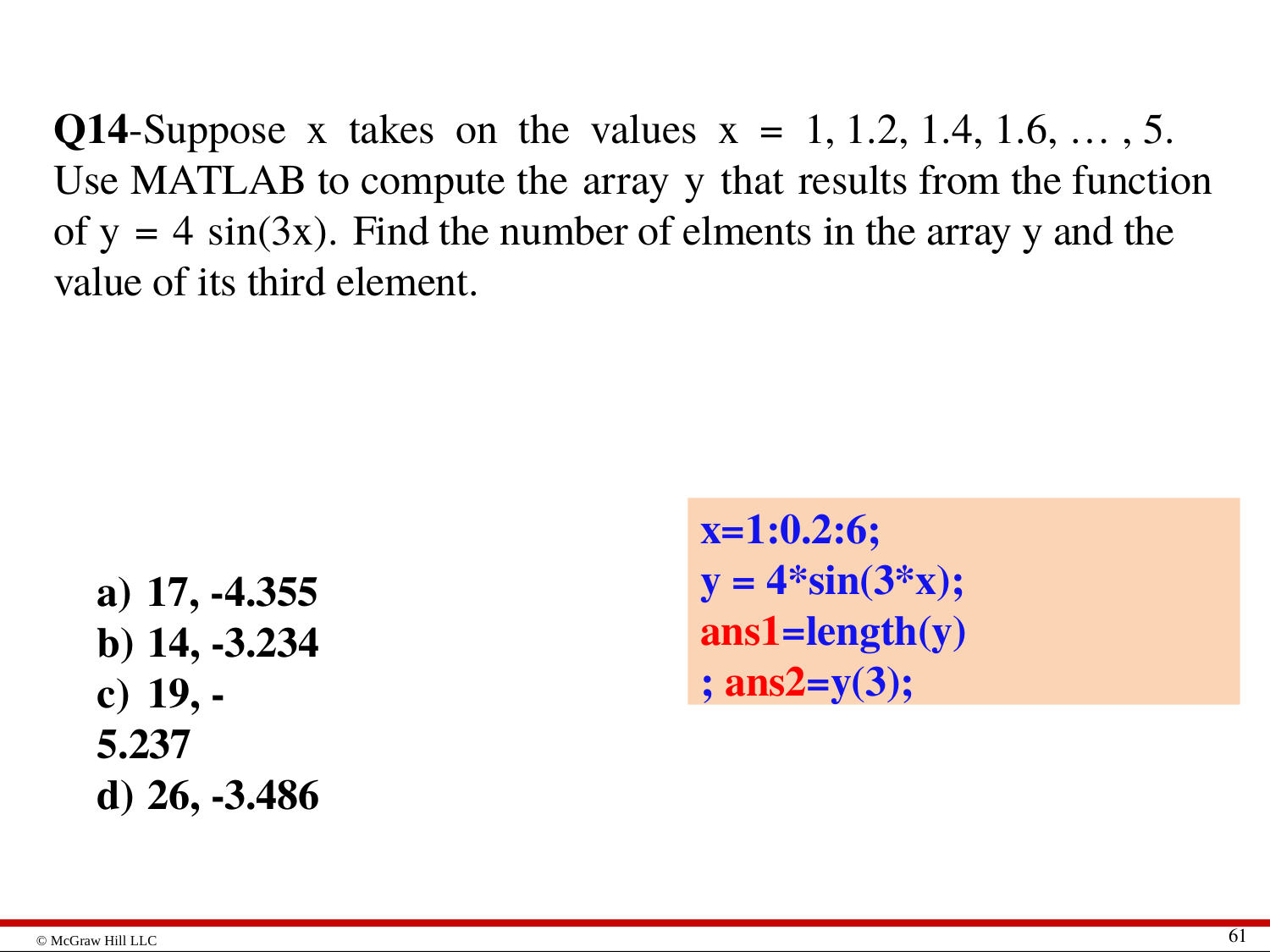

# Q14-Suppose x takes on the values x = 1, 1.2, 1.4, 1.6, … , 5. Use MATLAB to compute the array y that results from the function of y = 4 sin(3x). Find the number of elments in the array y and the value of its third element.
x=1:0.2:6;
y = 4*sin(3*x); ans1=length(y); ans2=y(3);
a) 17, -4.355
b) 14, -3.234
c) 19, -5.237
d) 26, -3.486
61